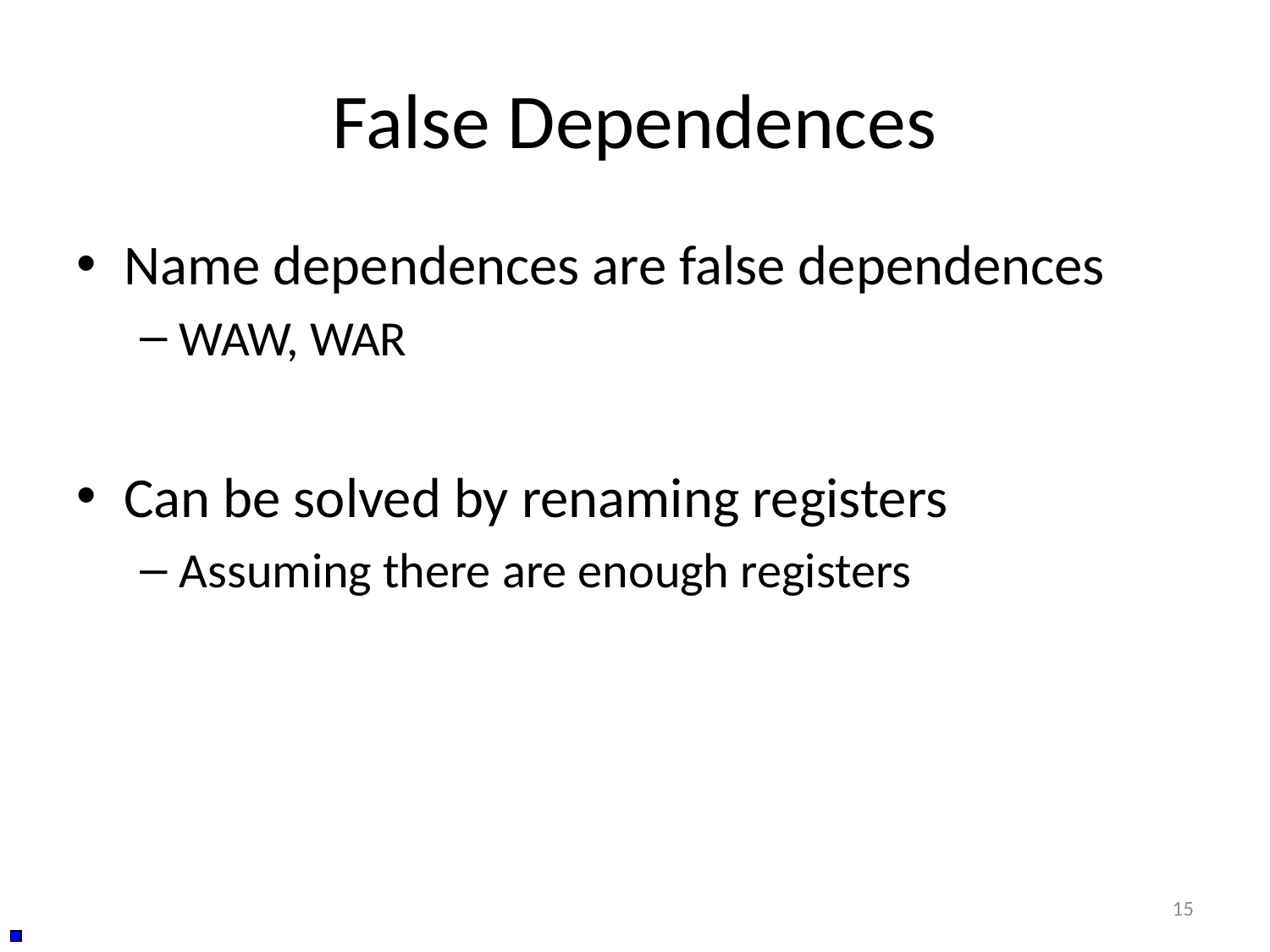

# False Dependences
Name dependences are false dependences
WAW, WAR

Can be solved by renaming registers
Assuming there are enough registers
15